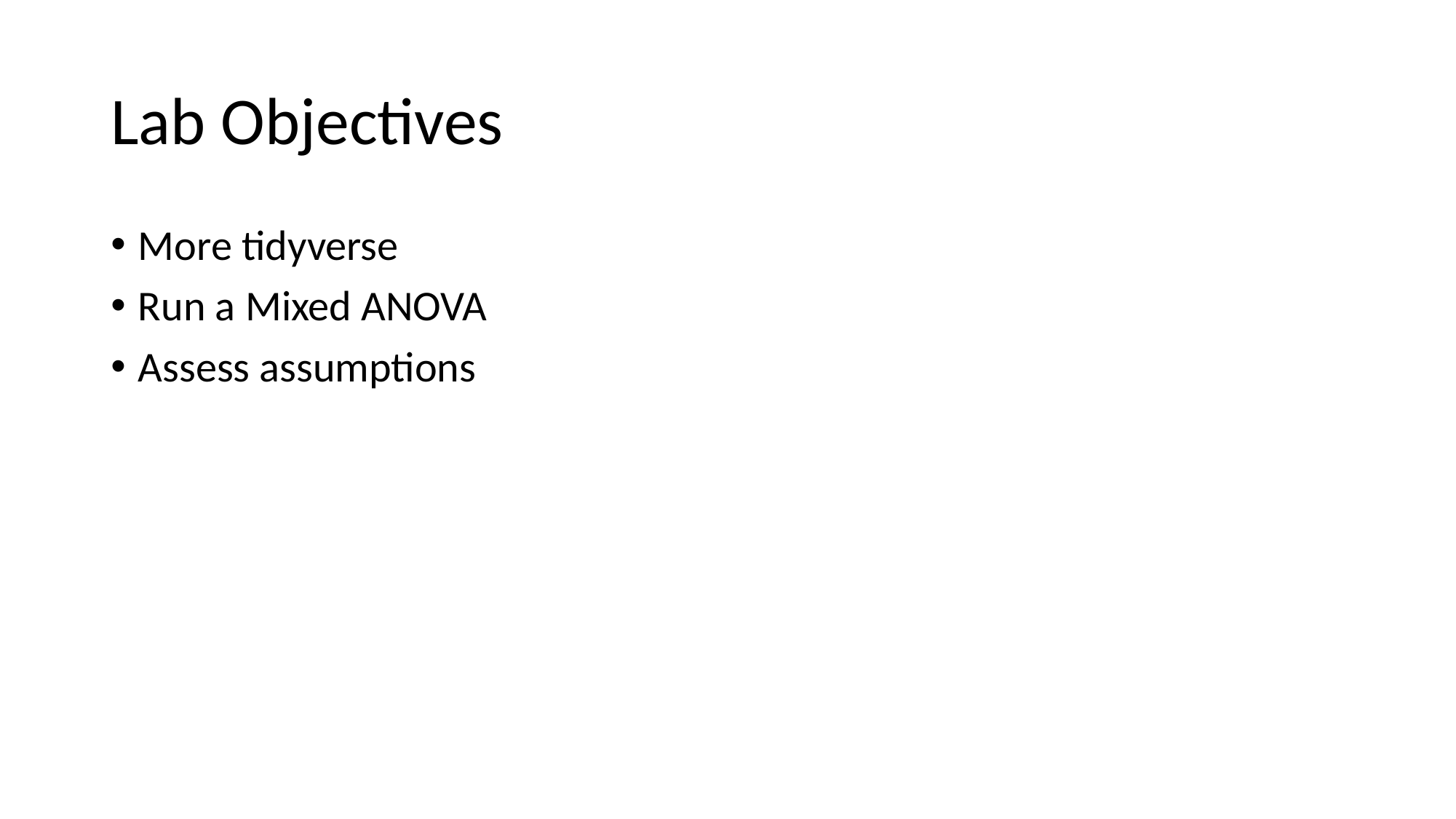

# Lab Objectives

More tidyverse
Run a Mixed ANOVA
Assess assumptions